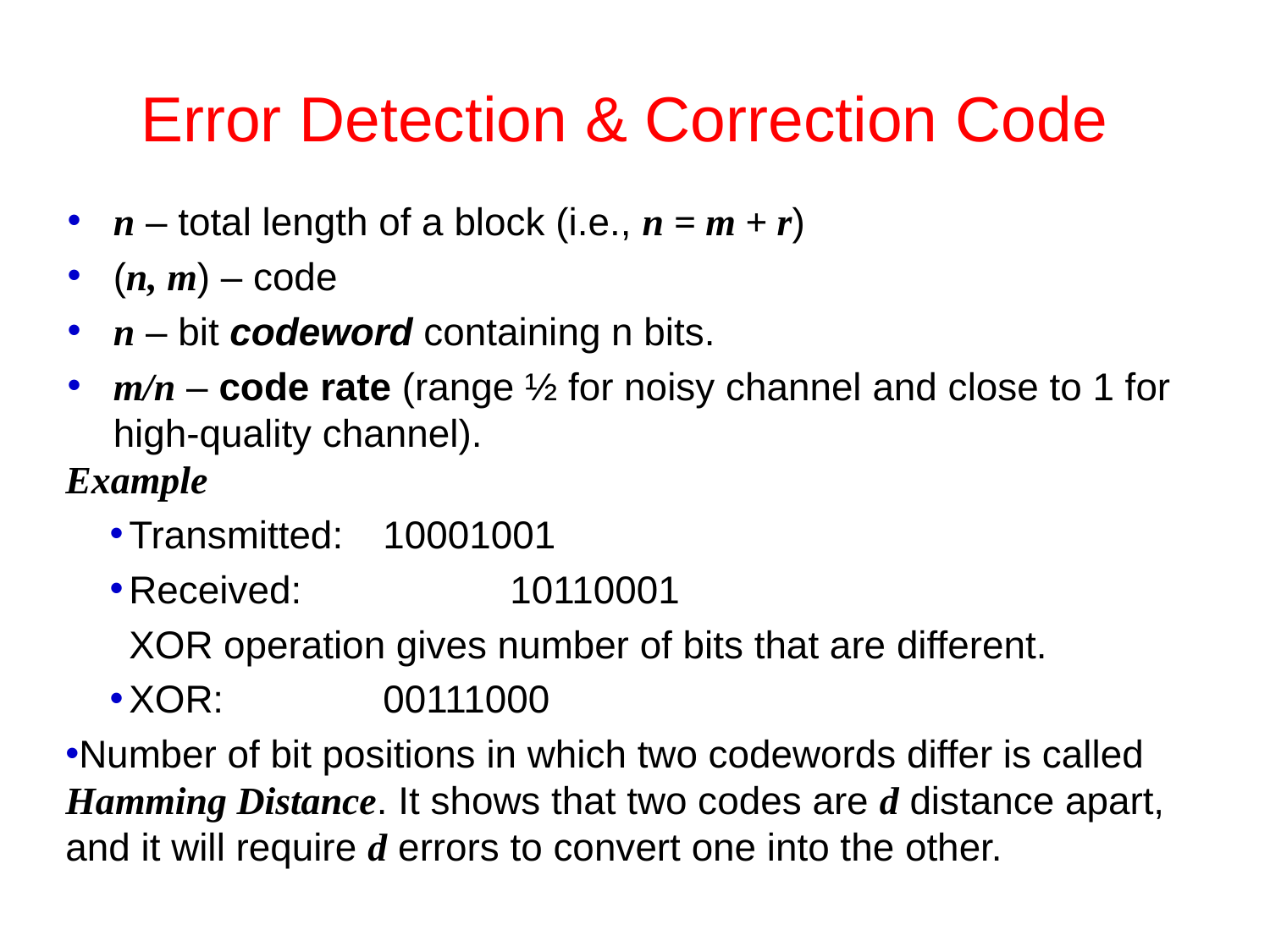

# Error Detection & Correction Code
n – total length of a block (i.e., n = m + r)
(n, m) – code
n – bit codeword containing n bits.
m/n – code rate (range ½ for noisy channel and close to 1 for high-quality channel).
Example
Transmitted: 	10001001
Received:		10110001
XOR operation gives number of bits that are different.
XOR:		00111000
Number of bit positions in which two codewords differ is called Hamming Distance. It shows that two codes are d distance apart, and it will require d errors to convert one into the other.